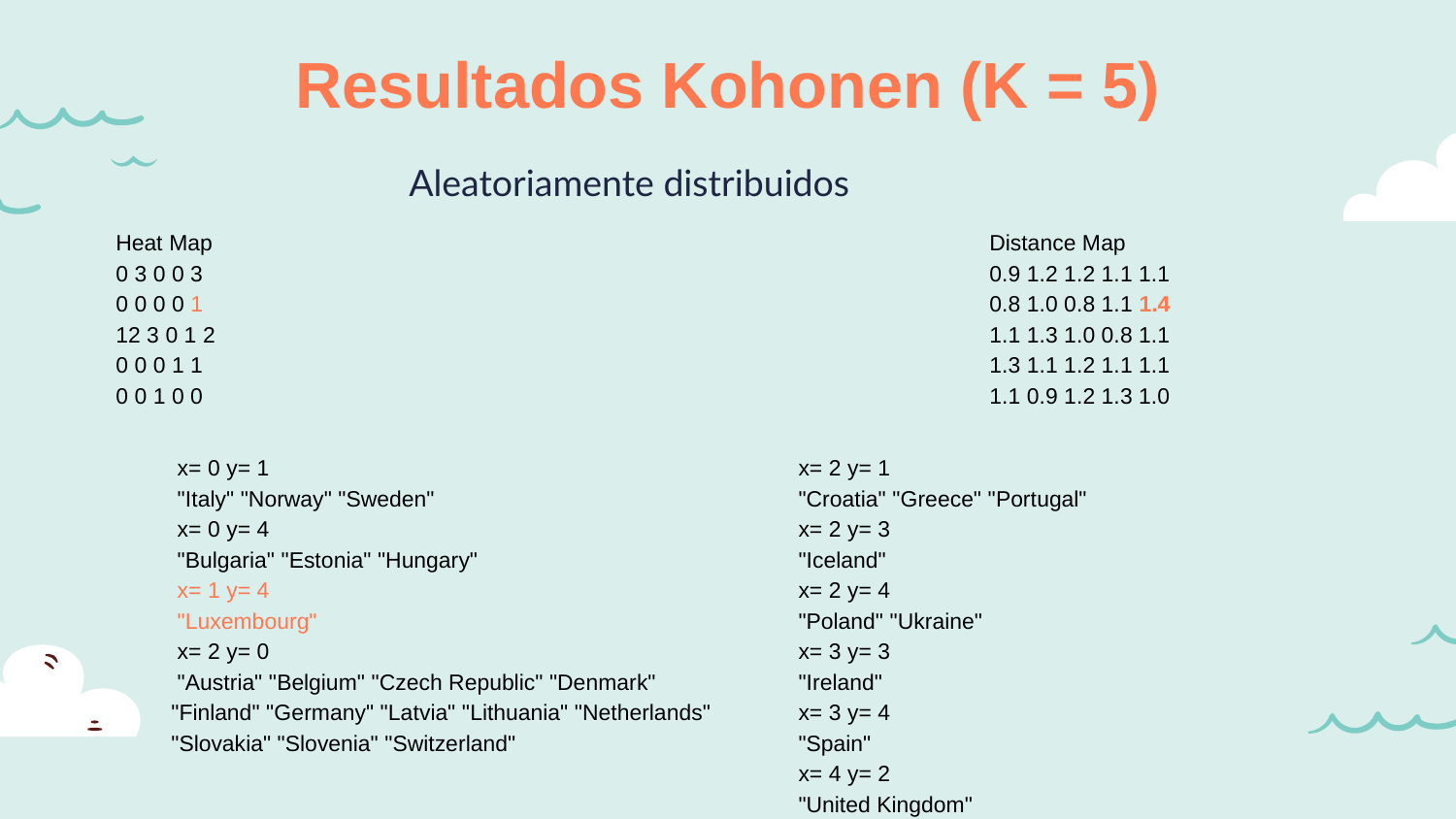

Resultados Kohonen (K = 5)
Aleatoriamente distribuidos

Heat Map						Distance Map
0 3 0 0 3 						0.9 1.2 1.2 1.1 1.1
0 0 0 0 1 						0.8 1.0 0.8 1.1 1.4
12 3 0 1 2 						1.1 1.3 1.0 0.8 1.1
0 0 0 1 1 						1.3 1.1 1.2 1.1 1.1
0 0 1 0 0 						1.1 0.9 1.2 1.3 1.0

 x= 0 y= 1
 "Italy" "Norway" "Sweden"
 x= 0 y= 4
 "Bulgaria" "Estonia" "Hungary"
 x= 1 y= 4
 "Luxembourg"
 x= 2 y= 0
 "Austria" "Belgium" "Czech Republic" "Denmark" "Finland" "Germany" "Latvia" "Lithuania" "Netherlands" "Slovakia" "Slovenia" "Switzerland"

 x= 2 y= 1
 "Croatia" "Greece" "Portugal"
 x= 2 y= 3
 "Iceland"
 x= 2 y= 4
 "Poland" "Ukraine"
 x= 3 y= 3
 "Ireland"
 x= 3 y= 4
 "Spain"
 x= 4 y= 2
 "United Kingdom"